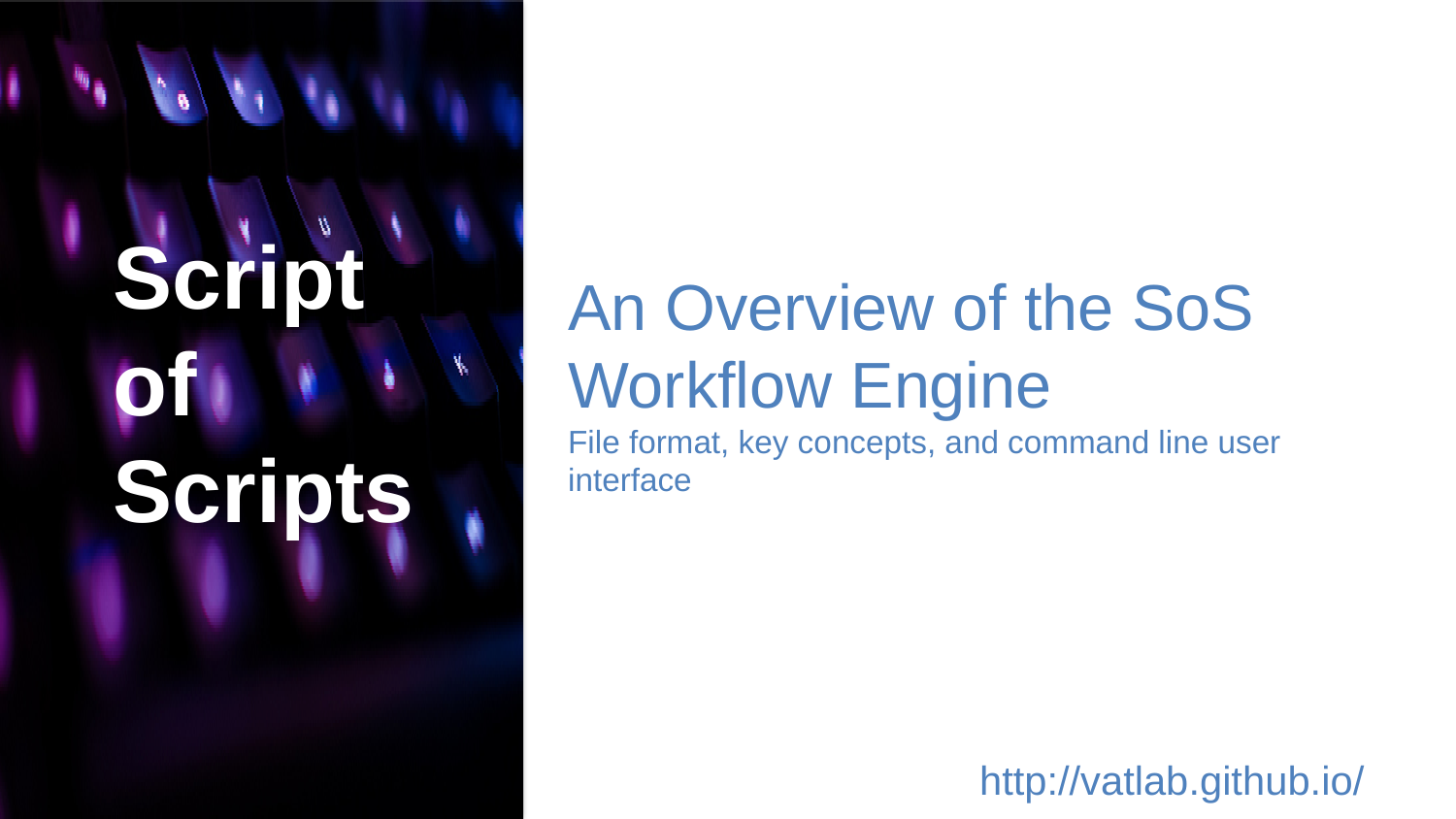

Script
of
Scripts
An Overview of the SoS Workflow Engine
File format, key concepts, and command line user interface
http://vatlab.github.io/sos